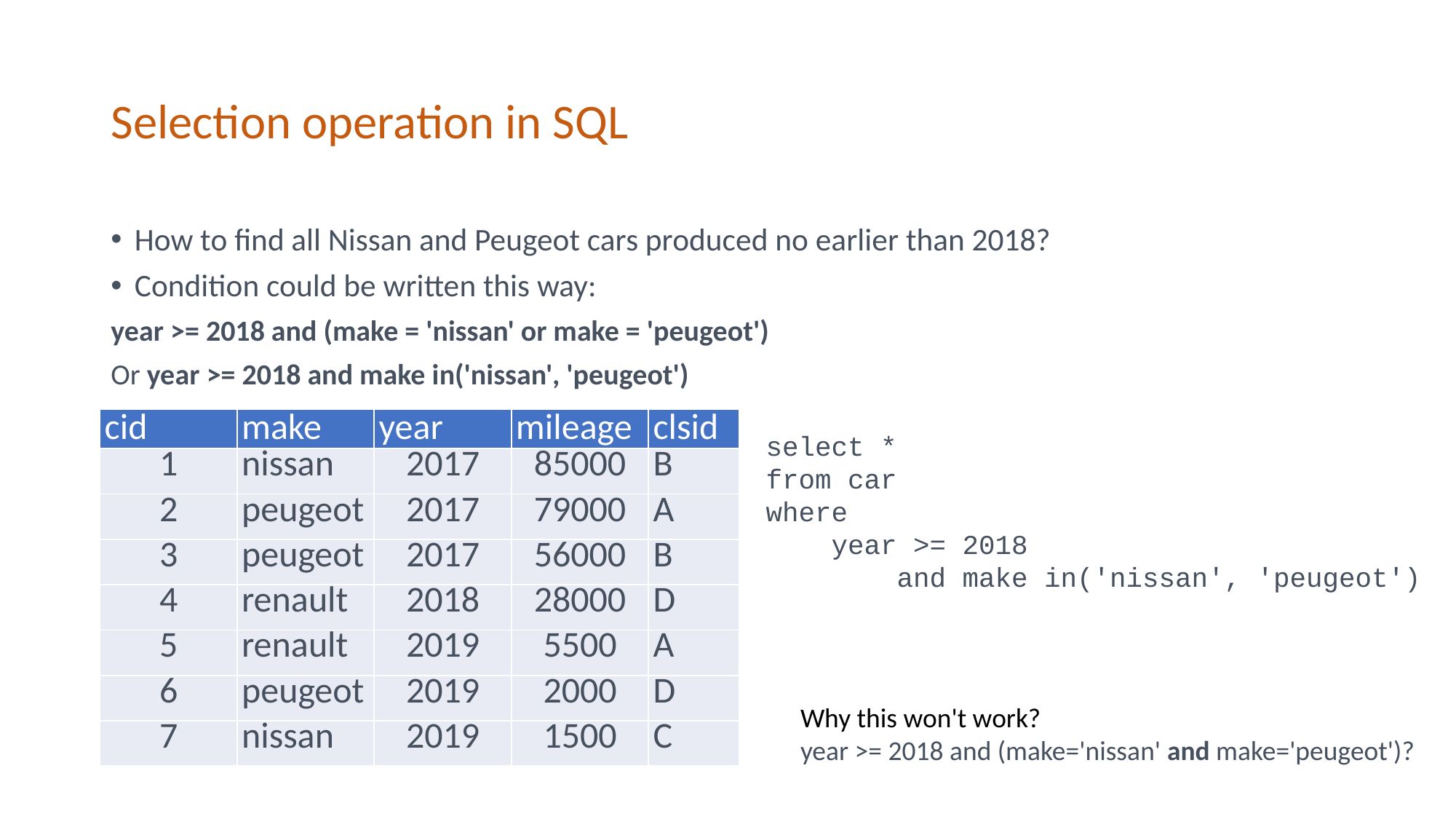

# Selection operation in SQL
How to find all Nissan and Peugeot cars produced no earlier than 2018?
Condition could be written this way:
year >= 2018 and (make = 'nissan' or make = 'peugeot')
Or year >= 2018 and make in('nissan', 'peugeot')

| cid | make | year | mileage | clsid |
| --- | --- | --- | --- | --- |
| 1 | nissan | 2017 | 85000 | B |
| 2 | peugeot | 2017 | 79000 | A |
| 3 | peugeot | 2017 | 56000 | B |
| 4 | renault | 2018 | 28000 | D |
| 5 | renault | 2019 | 5500 | A |
| 6 | peugeot | 2019 | 2000 | D |
| 7 | nissan | 2019 | 1500 | C |
select *
from car
where
    year >= 2018
        and make in('nissan', 'peugeot')

Why this won't work?
year >= 2018 and (make='nissan' and make='peugeot')?